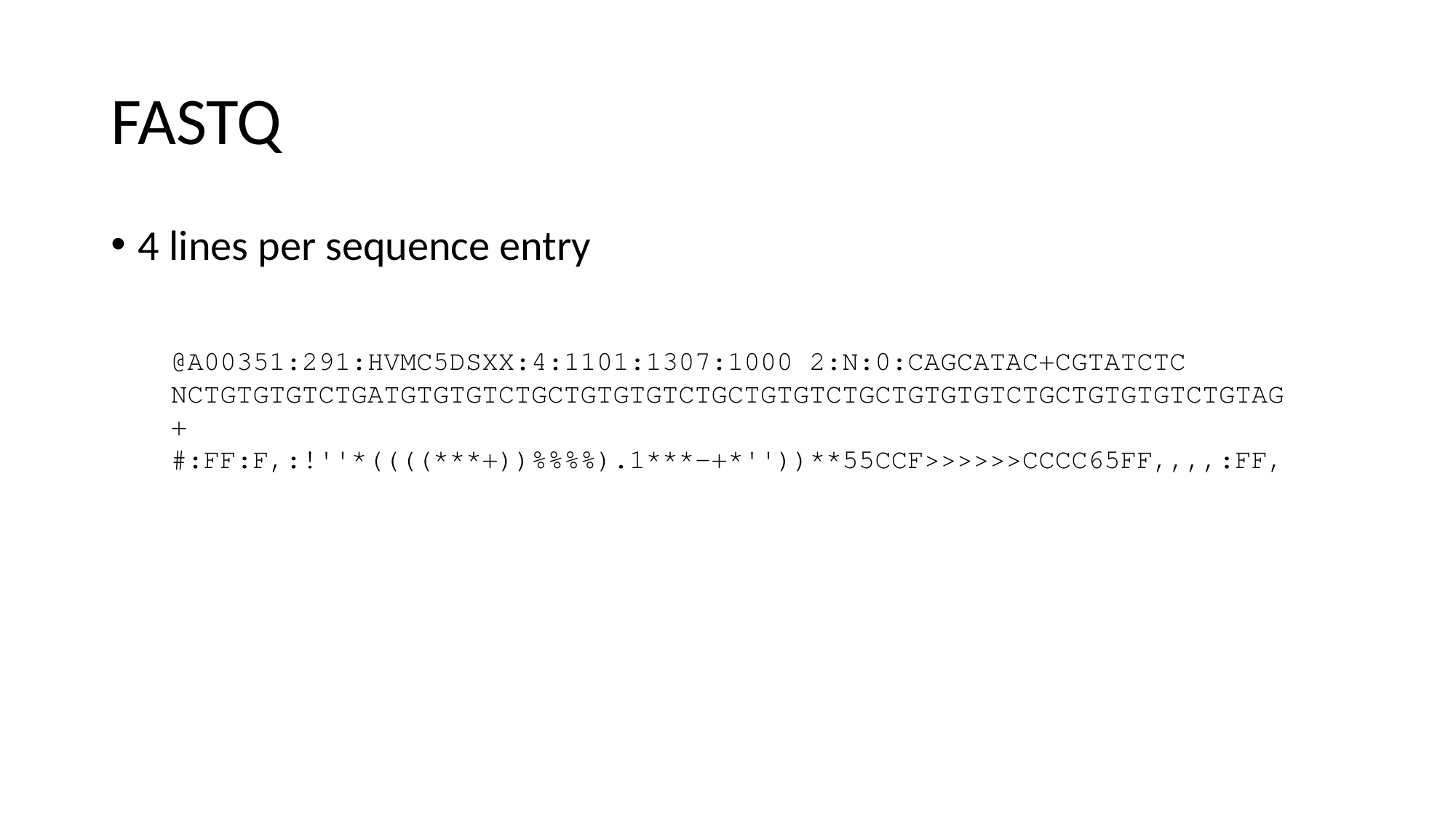

# FASTQ
4 lines per sequence entry
@A00351:291:HVMC5DSXX:4:1101:1307:1000 2:N:0:CAGCATAC+CGTATCTC
NCTGTGTGTCTGATGTGTGTCTGCTGTGTGTCTGCTGTGTCTGCTGTGTGTCTGCTGTGTGTCTGTAG
+
#:FF:F,:!''*((((***+))%%%%).1***-+*''))**55CCF>>>>>>CCCC65FF,,,,:FF,